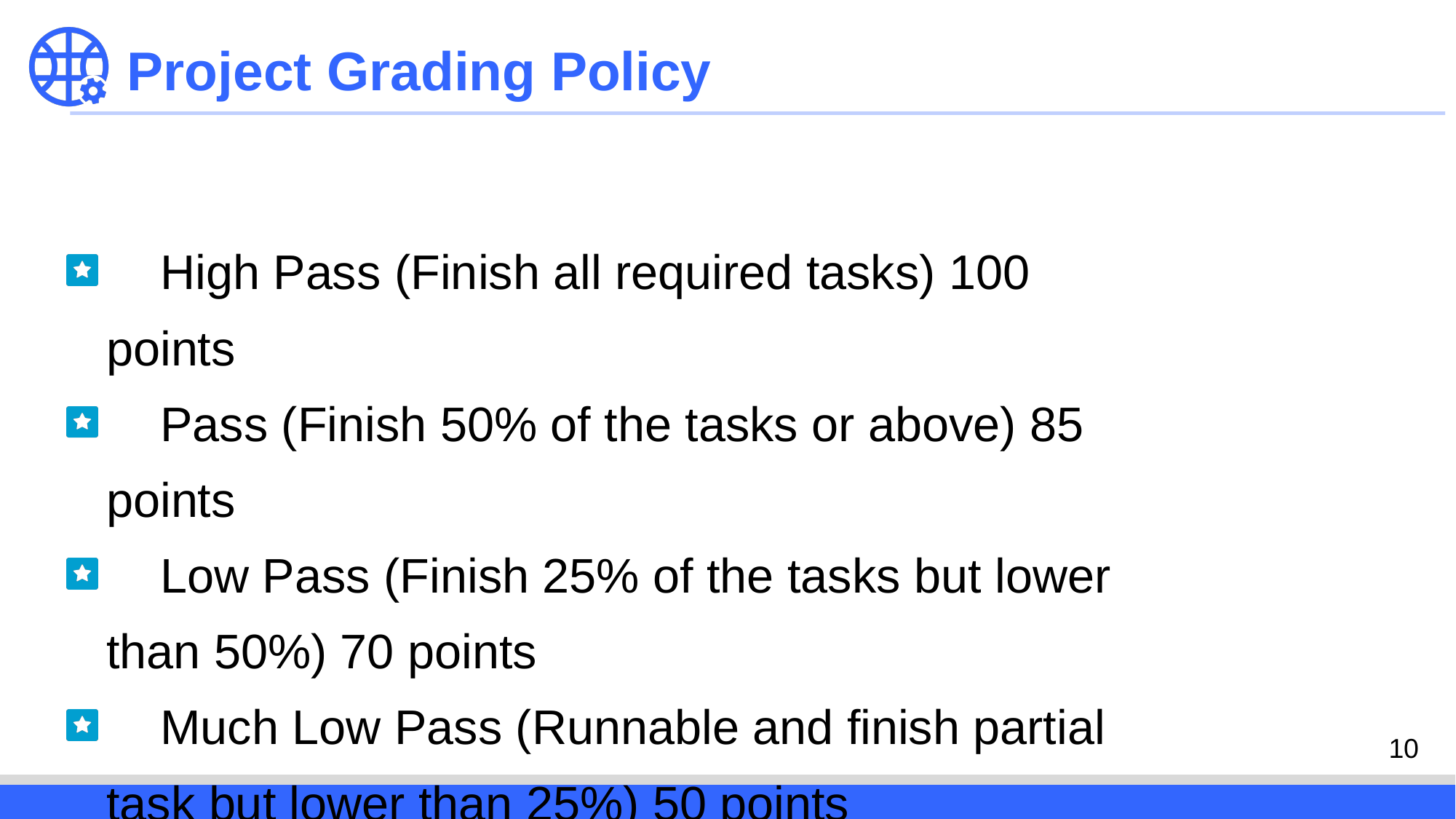

Project Grading Policy

    High Pass (Finish all required tasks) 100 points
    Pass (Finish 50% of the tasks or above) 85 points
    Low Pass (Finish 25% of the tasks but lower than 50%) 70 points
    Much Low Pass (Runnable and finish partial task but lower than 25%) 50 points
    Incomplete 0 points